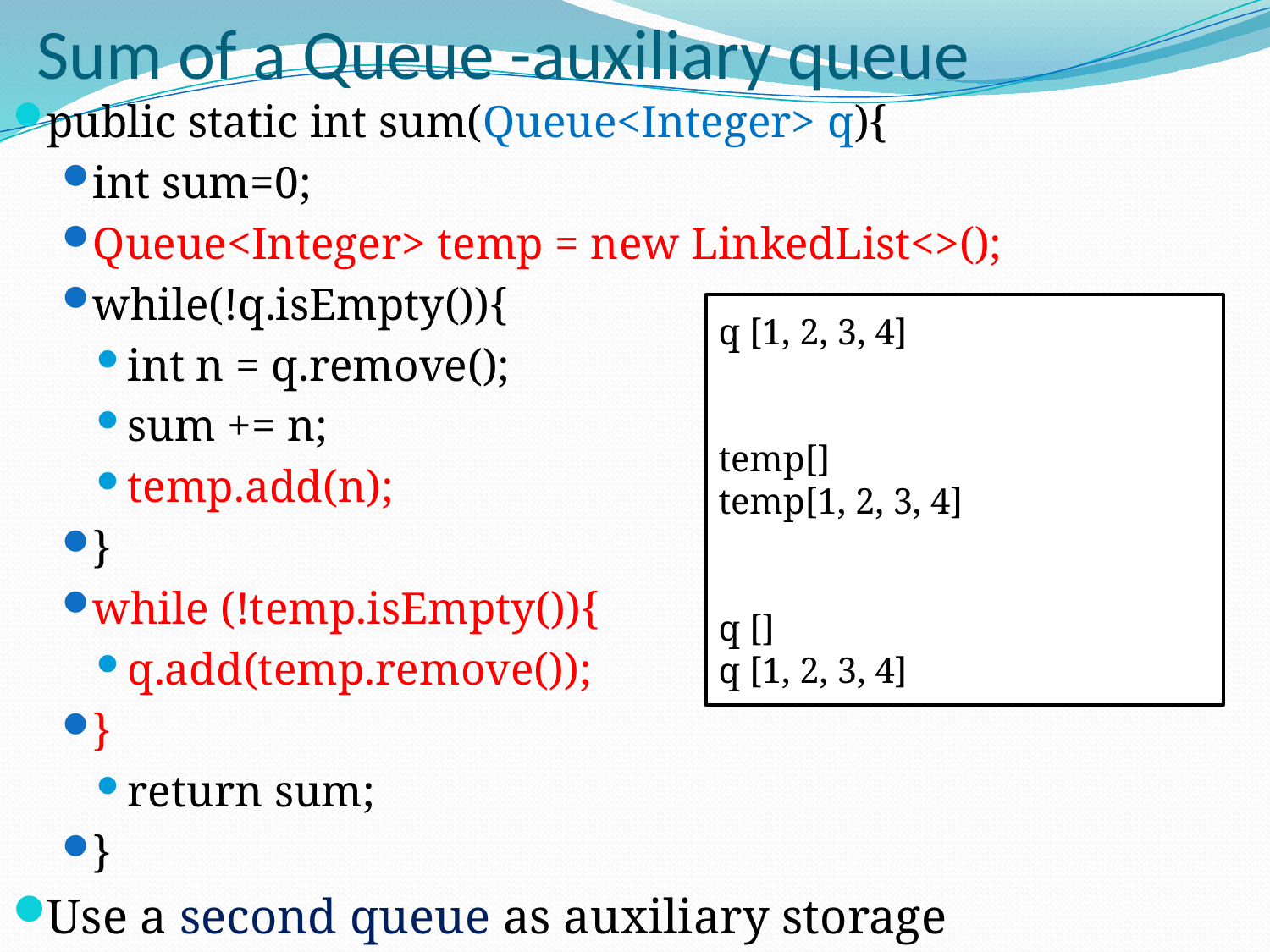

# Sum of a Queue -auxiliary queue
public static int sum(Queue<Integer> q){
int sum=0;
Queue<Integer> temp = new LinkedList<>();
while(!q.isEmpty()){
int n = q.remove();
sum += n;
temp.add(n);
}
while (!temp.isEmpty()){
q.add(temp.remove());
}
return sum;
}
Use a second queue as auxiliary storage

q [1, 2, 3, 4]

temp[]
temp[1, 2, 3, 4]

q []
q [1, 2, 3, 4]